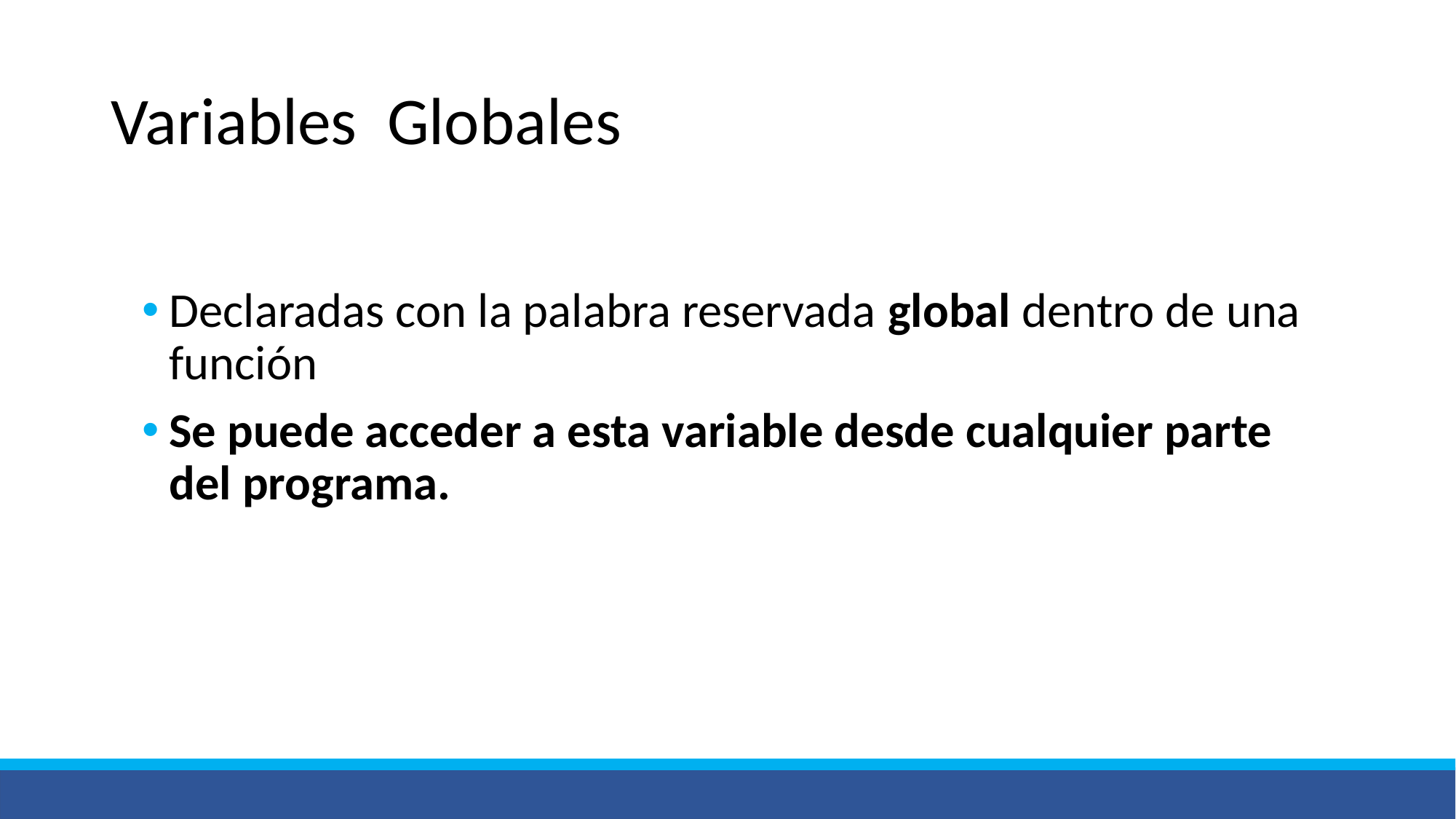

# Variables  Globales
Declaradas con la palabra reservada global dentro de una función
Se puede acceder a esta variable desde cualquier parte del programa.